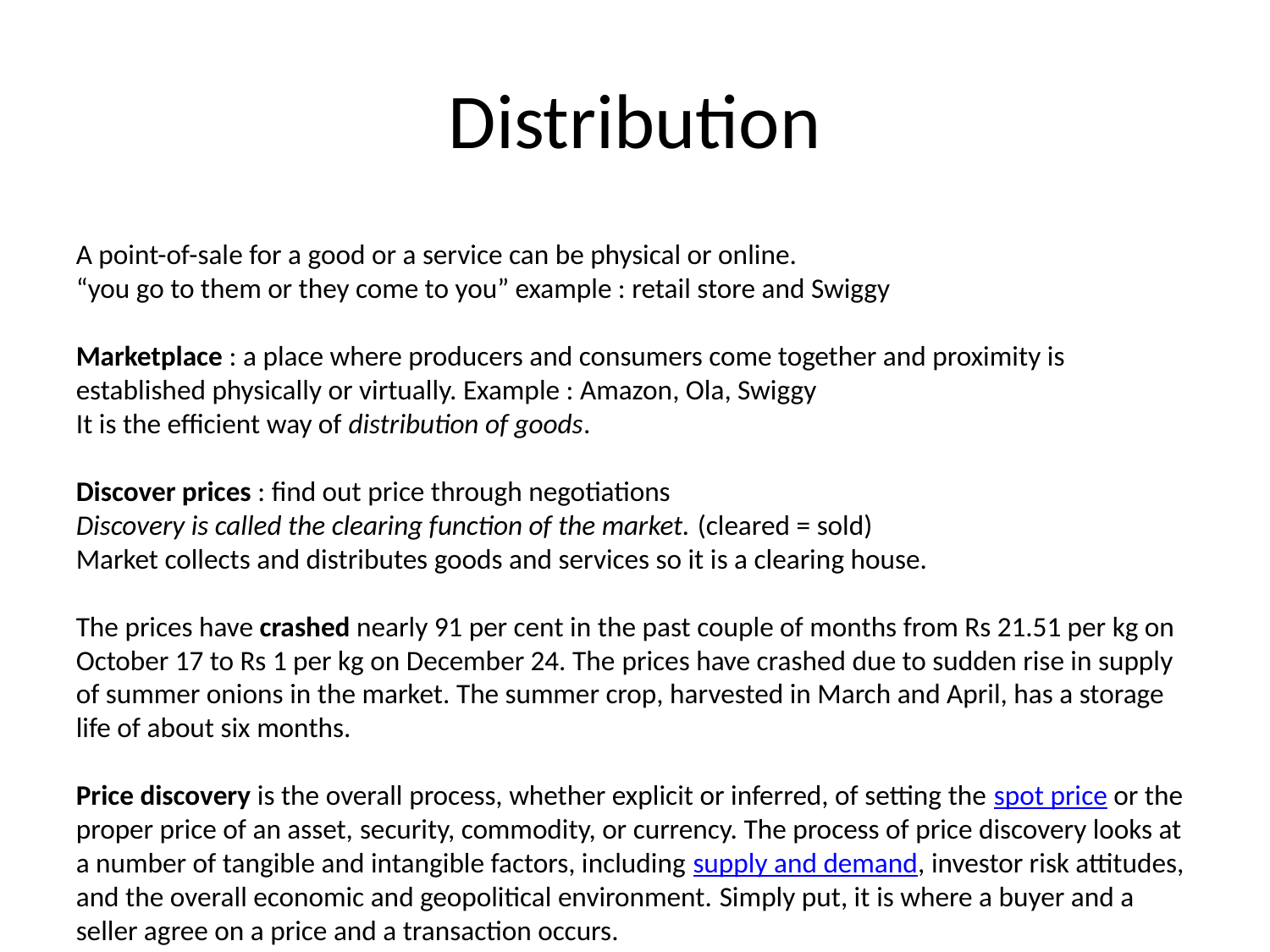

# Distribution
A point-of-sale for a good or a service can be physical or online.
“you go to them or they come to you” example : retail store and Swiggy

Marketplace : a place where producers and consumers come together and proximity is established physically or virtually. Example : Amazon, Ola, Swiggy
It is the efficient way of distribution of goods.

Discover prices : find out price through negotiations
Discovery is called the clearing function of the market. (cleared = sold)
Market collects and distributes goods and services so it is a clearing house.

The prices have crashed nearly 91 per cent in the past couple of months from Rs 21.51 per kg on October 17 to Rs 1 per kg on December 24. The prices have crashed due to sudden rise in supply of summer onions in the market. The summer crop, harvested in March and April, has a storage life of about six months.

Price discovery is the overall process, whether explicit or inferred, of setting the spot price or the proper price of an asset, security, commodity, or currency. The process of price discovery looks at a number of tangible and intangible factors, including supply and demand, investor risk attitudes, and the overall economic and geopolitical environment. Simply put, it is where a buyer and a seller agree on a price and a transaction occurs.